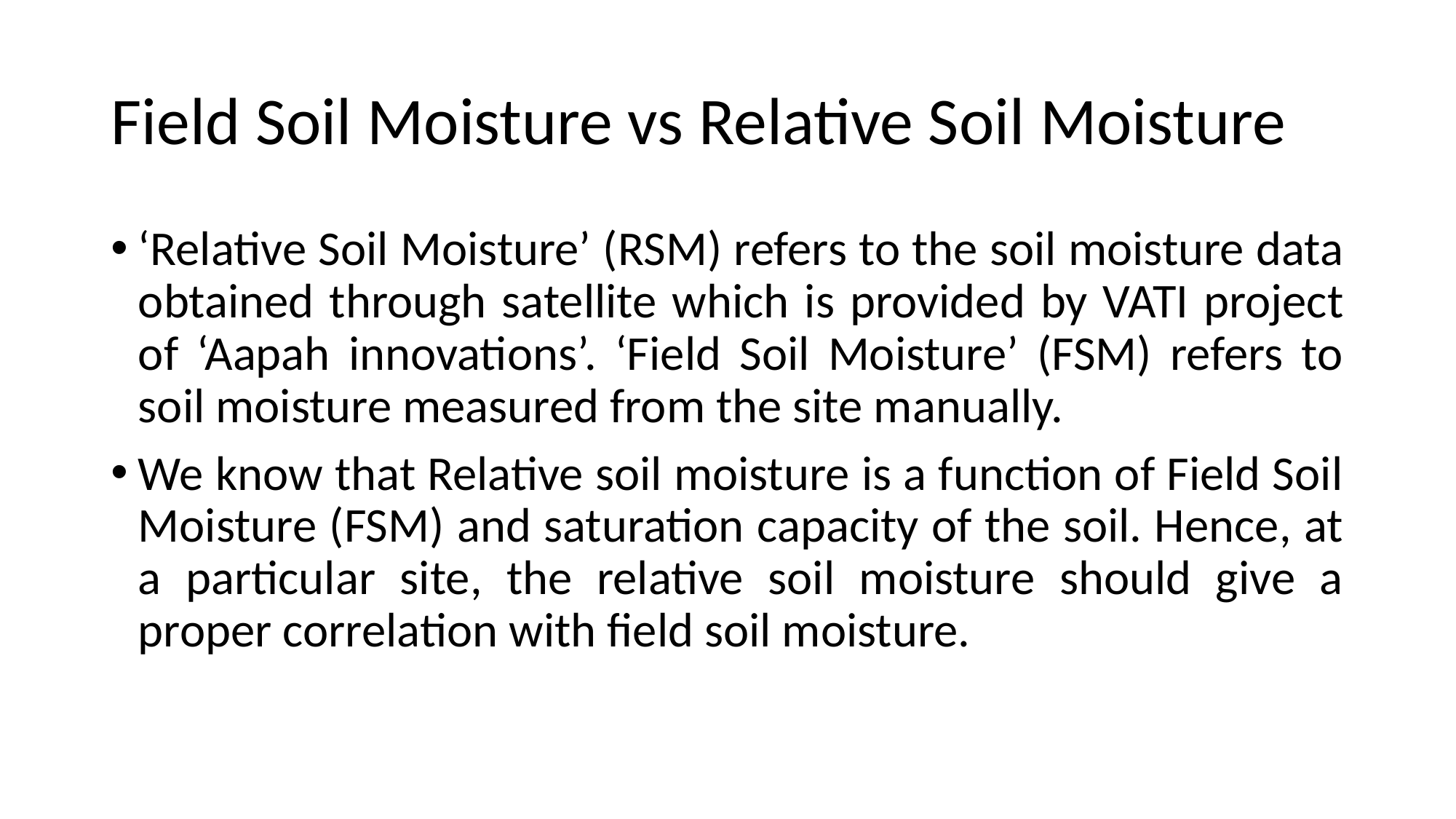

# Field Soil Moisture vs Relative Soil Moisture
‘Relative Soil Moisture’ (RSM) refers to the soil moisture data obtained through satellite which is provided by VATI project of ‘Aapah innovations’. ‘Field Soil Moisture’ (FSM) refers to soil moisture measured from the site manually.
We know that Relative soil moisture is a function of Field Soil Moisture (FSM) and saturation capacity of the soil. Hence, at a particular site, the relative soil moisture should give a proper correlation with field soil moisture.